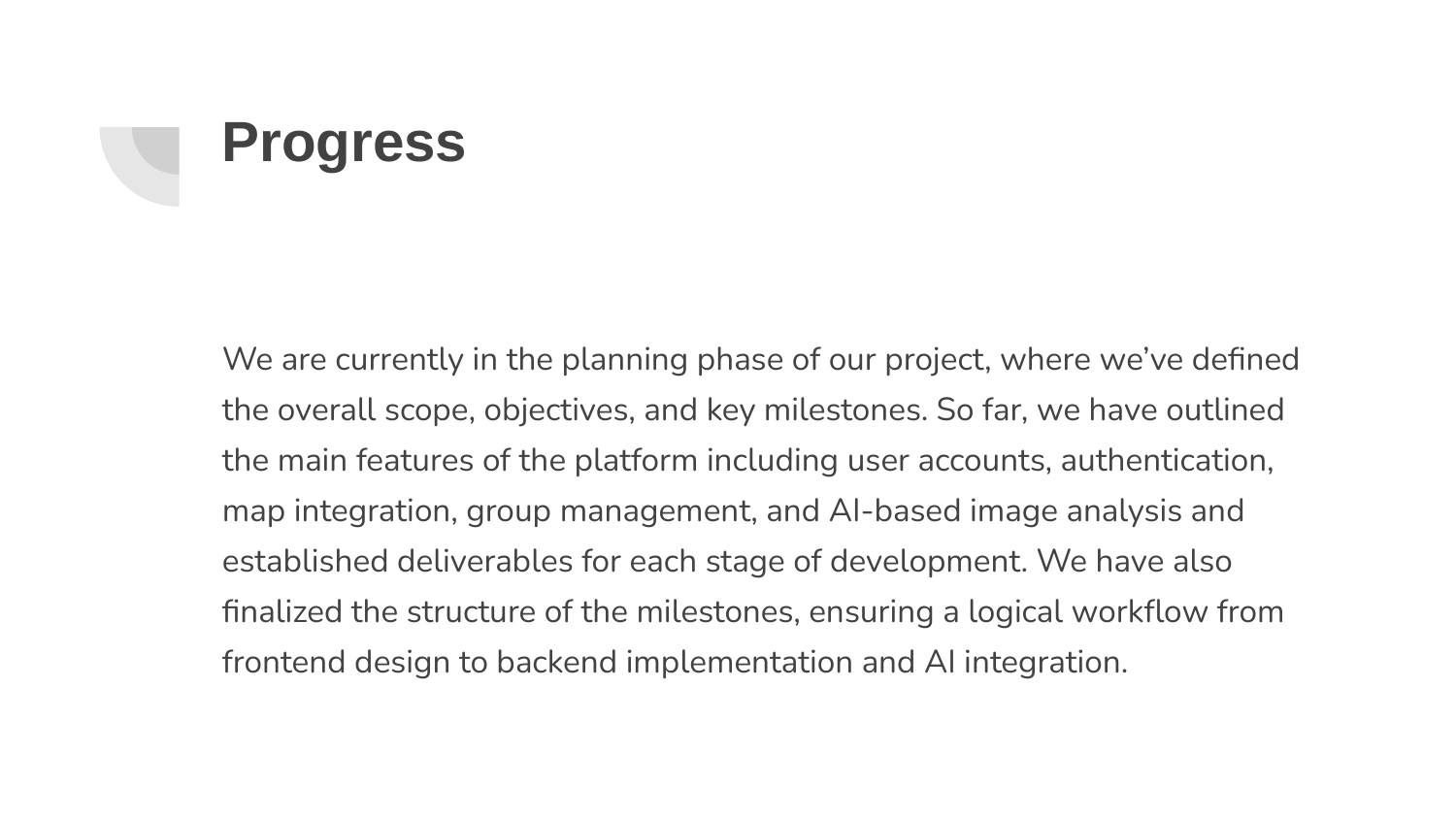

# Progress
We are currently in the planning phase of our project, where we’ve defined the overall scope, objectives, and key milestones. So far, we have outlined the main features of the platform including user accounts, authentication, map integration, group management, and AI-based image analysis and established deliverables for each stage of development. We have also finalized the structure of the milestones, ensuring a logical workflow from frontend design to backend implementation and AI integration.